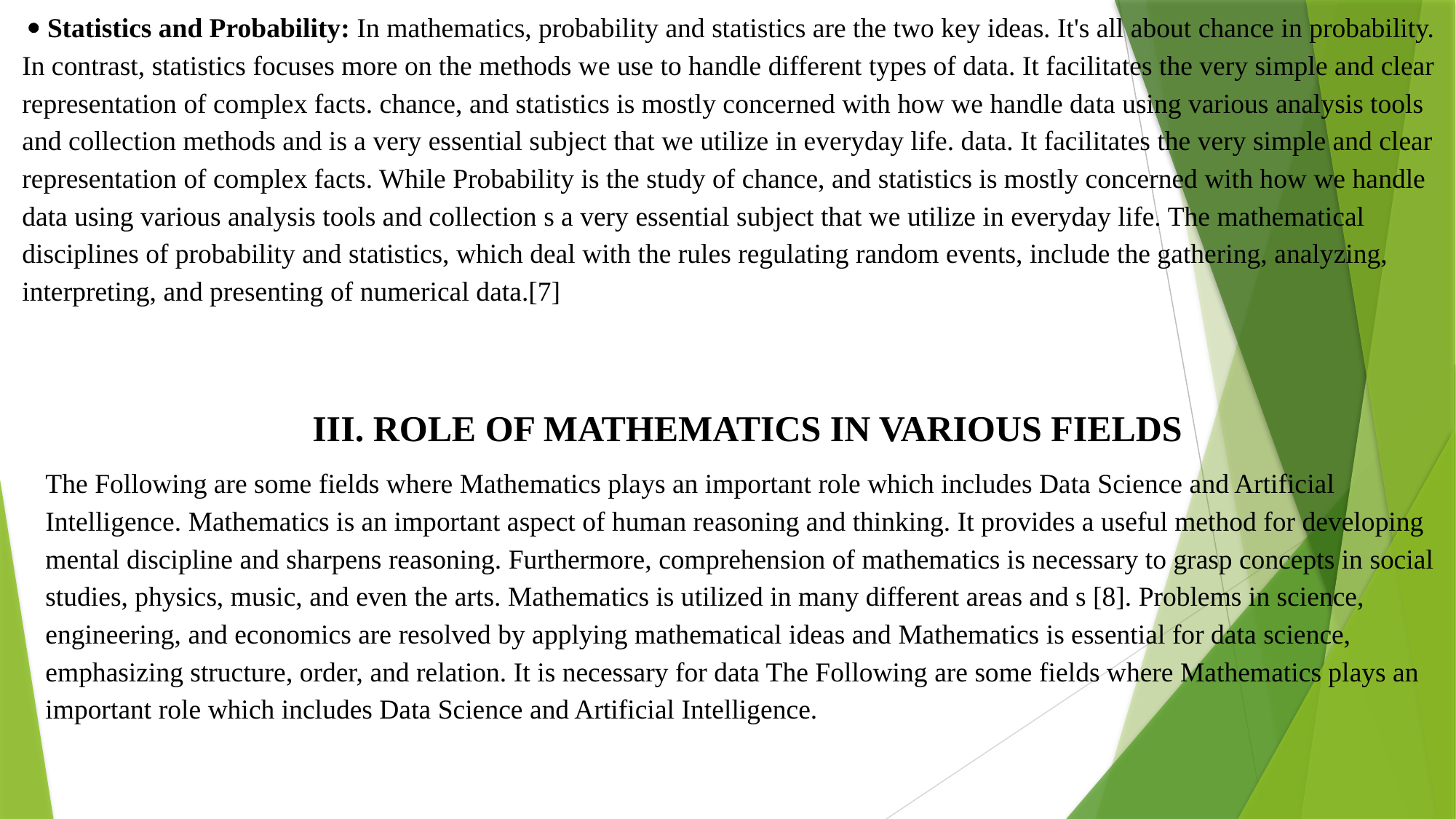

• Statistics and Probability: In mathematics, probability and statistics are the two key ideas. It's all about chance in probability. In contrast, statistics focuses more on the methods we use to handle different types of data. It facilitates the very simple and clear representation of complex facts. chance, and statistics is mostly concerned with how we handle data using various analysis tools and collection methods and is a very essential subject that we utilize in everyday life. data. It facilitates the very simple and clear representation of complex facts. While Probability is the study of chance, and statistics is mostly concerned with how we handle data using various analysis tools and collection s a very essential subject that we utilize in everyday life. The mathematical disciplines of probability and statistics, which deal with the rules regulating random events, include the gathering, analyzing, interpreting, and presenting of numerical data.[7]
III. ROLE OF MATHEMATICS IN VARIOUS FIELDS
The Following are some fields where Mathematics plays an important role which includes Data Science and Artificial Intelligence. Mathematics is an important aspect of human reasoning and thinking. It provides a useful method for developing mental discipline and sharpens reasoning. Furthermore, comprehension of mathematics is necessary to grasp concepts in social studies, physics, music, and even the arts. Mathematics is utilized in many different areas and s [8]. Problems in science, engineering, and economics are resolved by applying mathematical ideas and Mathematics is essential for data science, emphasizing structure, order, and relation. It is necessary for data The Following are some fields where Mathematics plays an important role which includes Data Science and Artificial Intelligence.